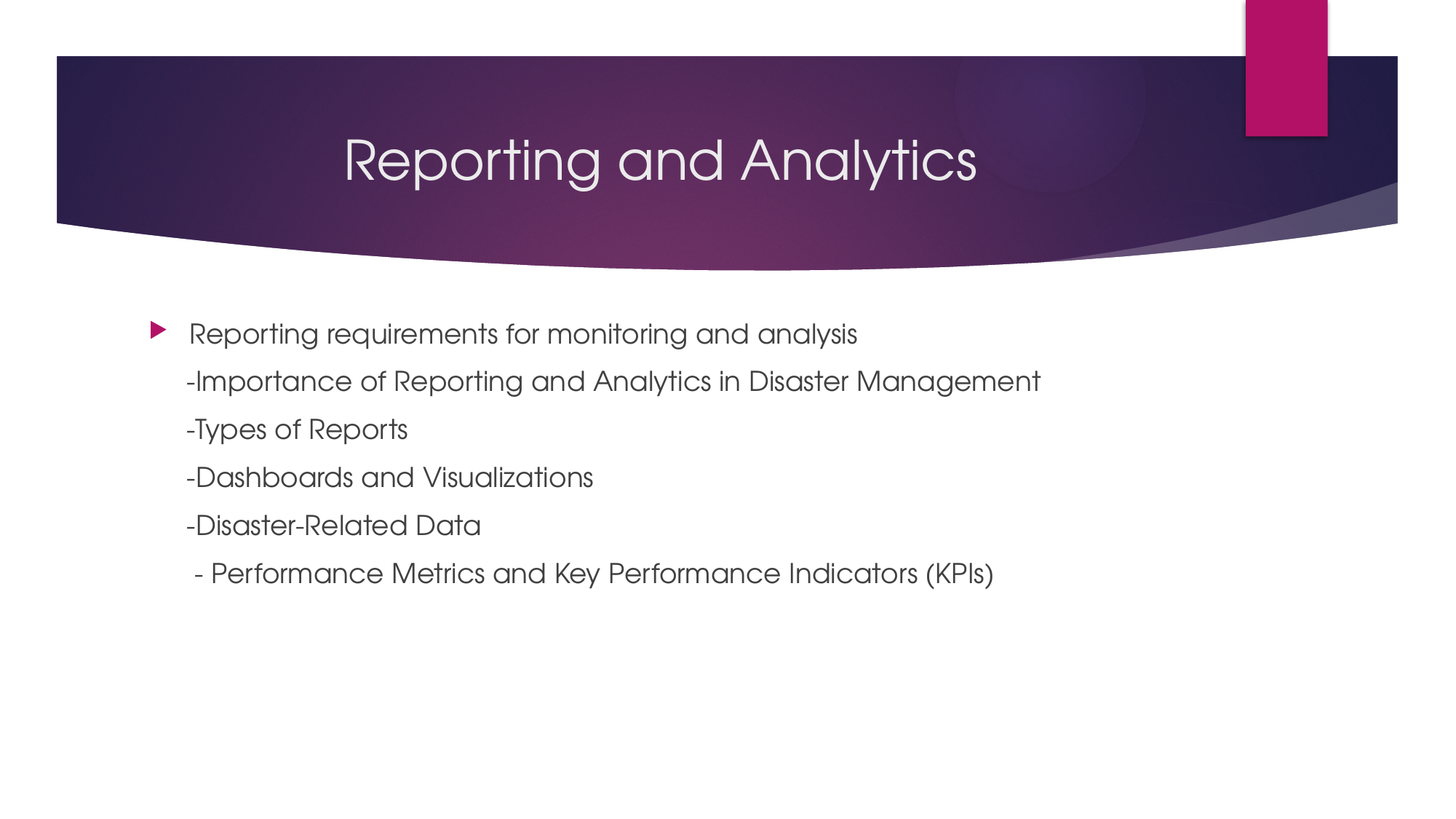

# Reporting and Analytics
Reporting requirements for monitoring and analysis
     -Importance of Reporting and Analytics in Disaster Management
     -Types of Reports
     -Dashboards and Visualizations
     -Disaster-Related Data
      - Performance Metrics and Key Performance Indicators (KPIs)